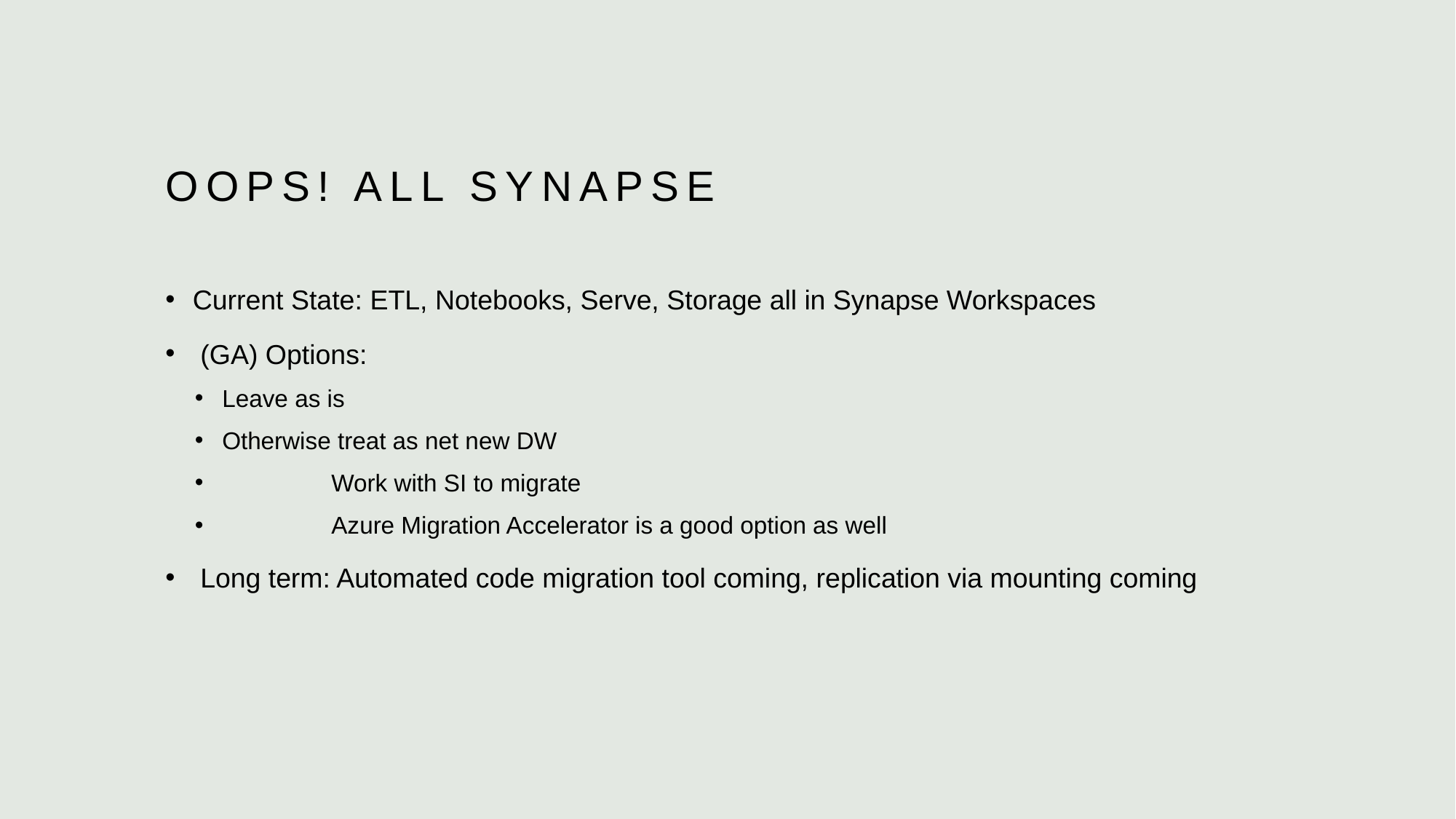

# Oops! All Synapse
Current State: ETL, Notebooks, Serve, Storage all in Synapse Workspaces
 (GA) Options:
Leave as is
Otherwise treat as net new DW
	Work with SI to migrate
	Azure Migration Accelerator is a good option as well
 Long term: Automated code migration tool coming, replication via mounting coming